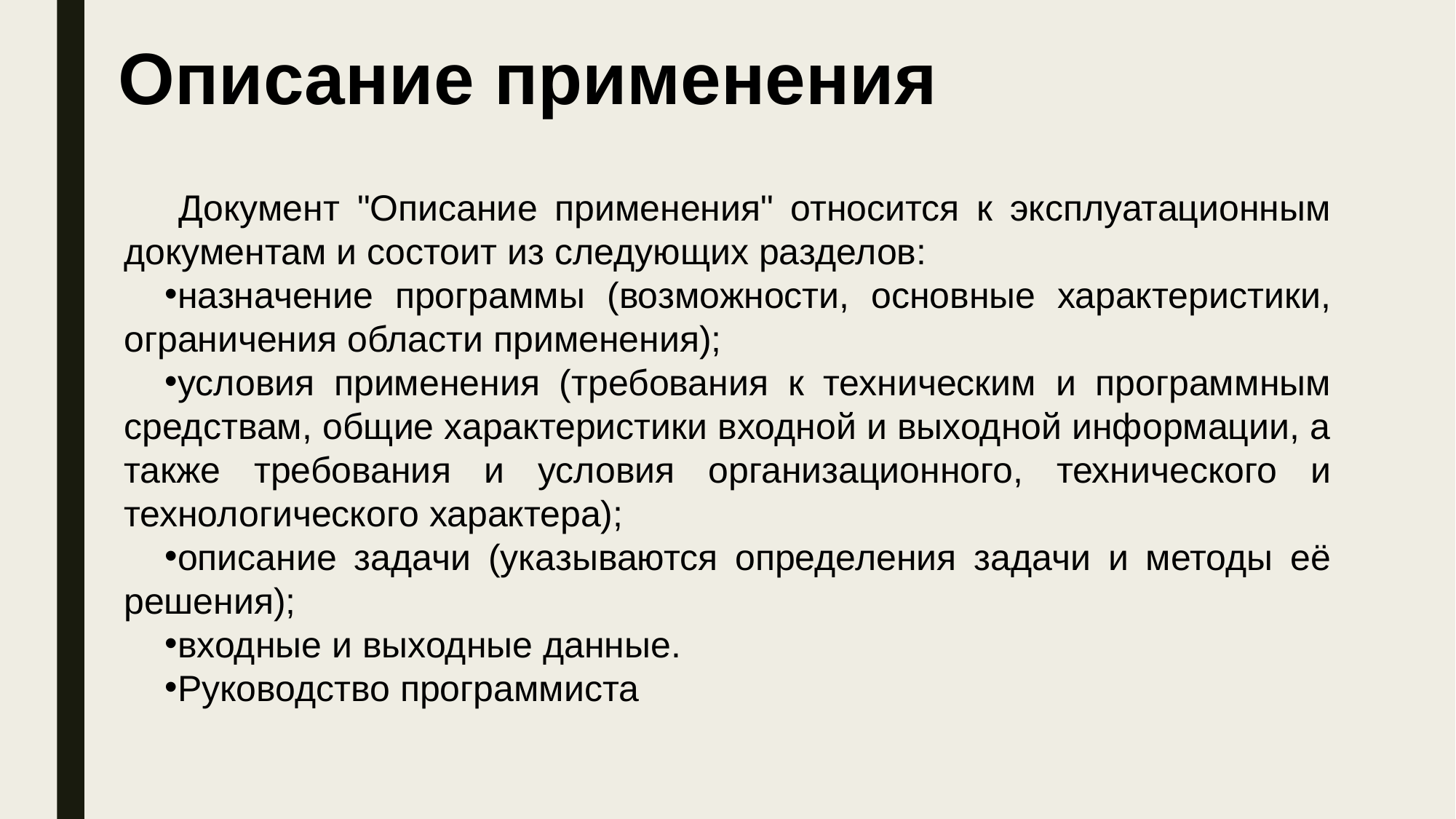

Описание применения
Документ "Описание применения" относится к эксплуатационным документам и состоит из следующих разделов:
назначение программы (возможности, основные характеристики, ограничения области применения);
условия применения (требования к техническим и программным средствам, общие характеристики входной и выходной информации, а также требования и условия организационного, технического и технологического характера);
описание задачи (указываются определения задачи и методы её решения);
входные и выходные данные.
Руководство программиста